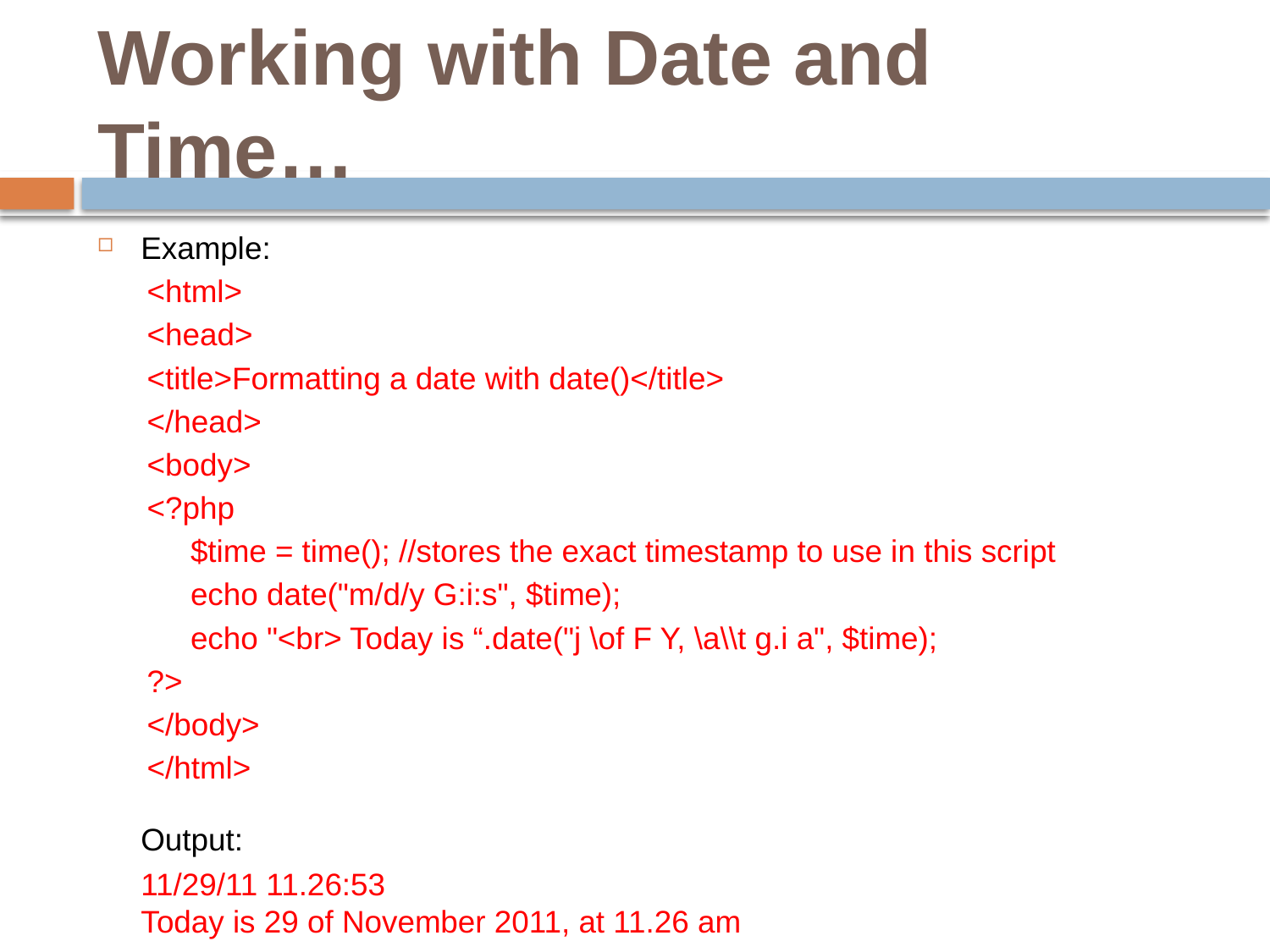

# Working with Date and Time…
Example:
<html>
<head>
<title>Formatting a date with date()</title>
</head>
<body>
<?php
     $time = time(); //stores the exact timestamp to use in this script
     echo date("m/d/y G:i:s", $time);
     echo "<br> Today is “.date("j \of F Y, \a\\t g.i a", $time);
?>
</body>
</html>

	Output:
	11/29/11 11.26:53
Today is 29 of November 2011, at 11.26 am